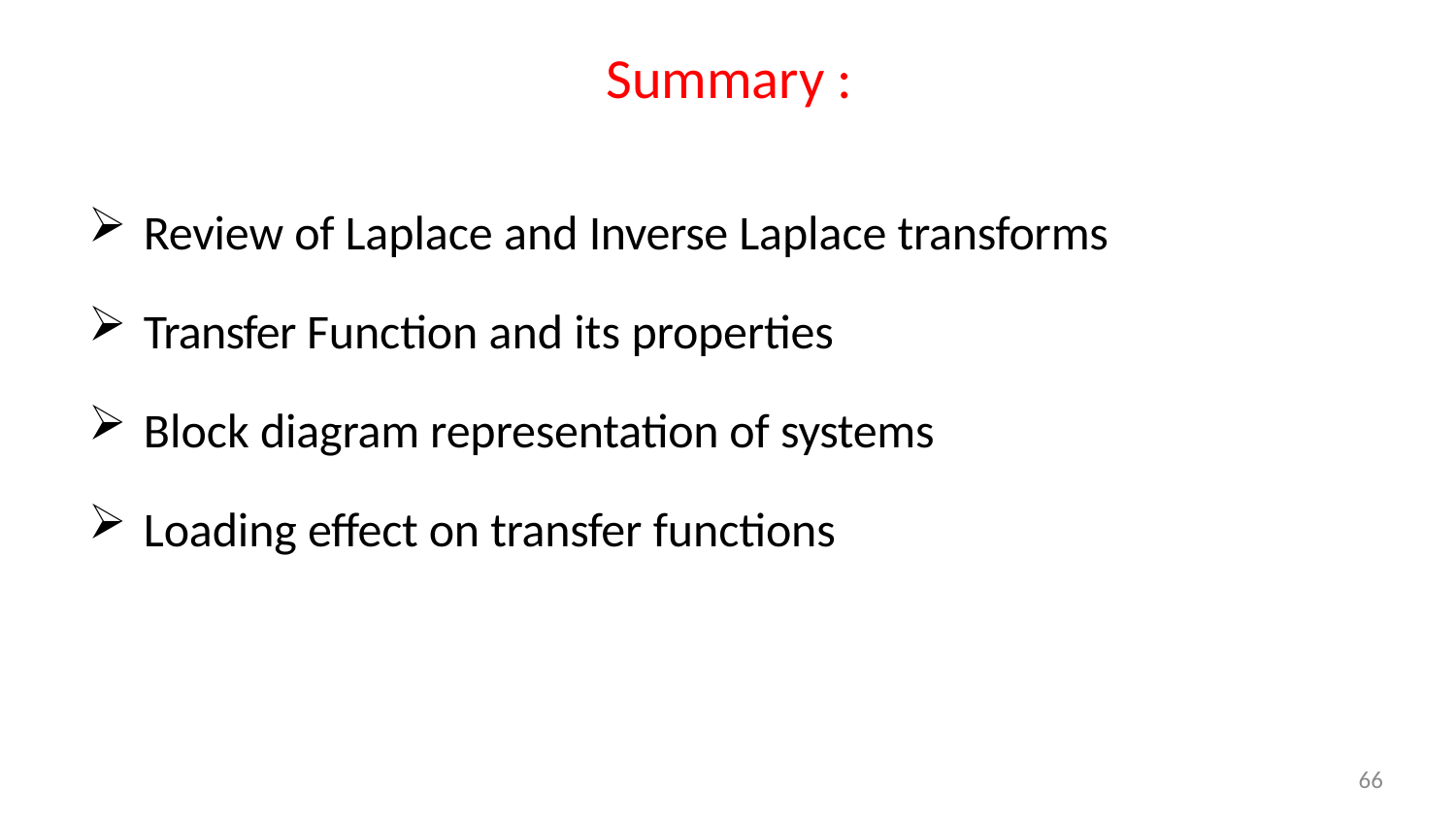

# Summary :
Review of Laplace and Inverse Laplace transforms
Transfer Function and its properties
Block diagram representation of systems
Loading effect on transfer functions
66